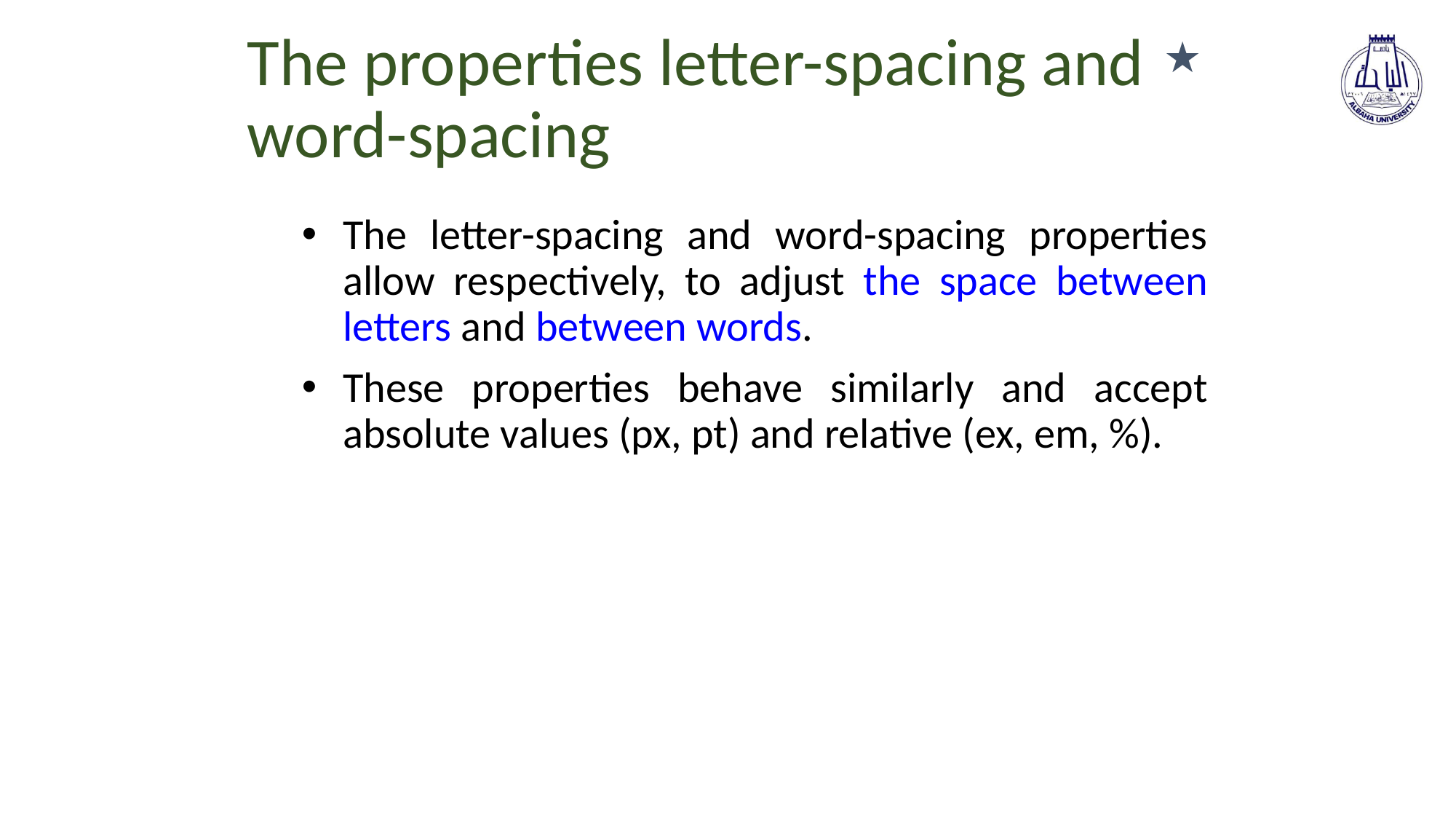

# The properties letter-spacing and word-spacing
★
The letter-spacing and word-spacing properties allow respectively, to adjust the space between letters and between words.
These properties behave similarly and accept absolute values (px, pt) and relative (ex, em, %).